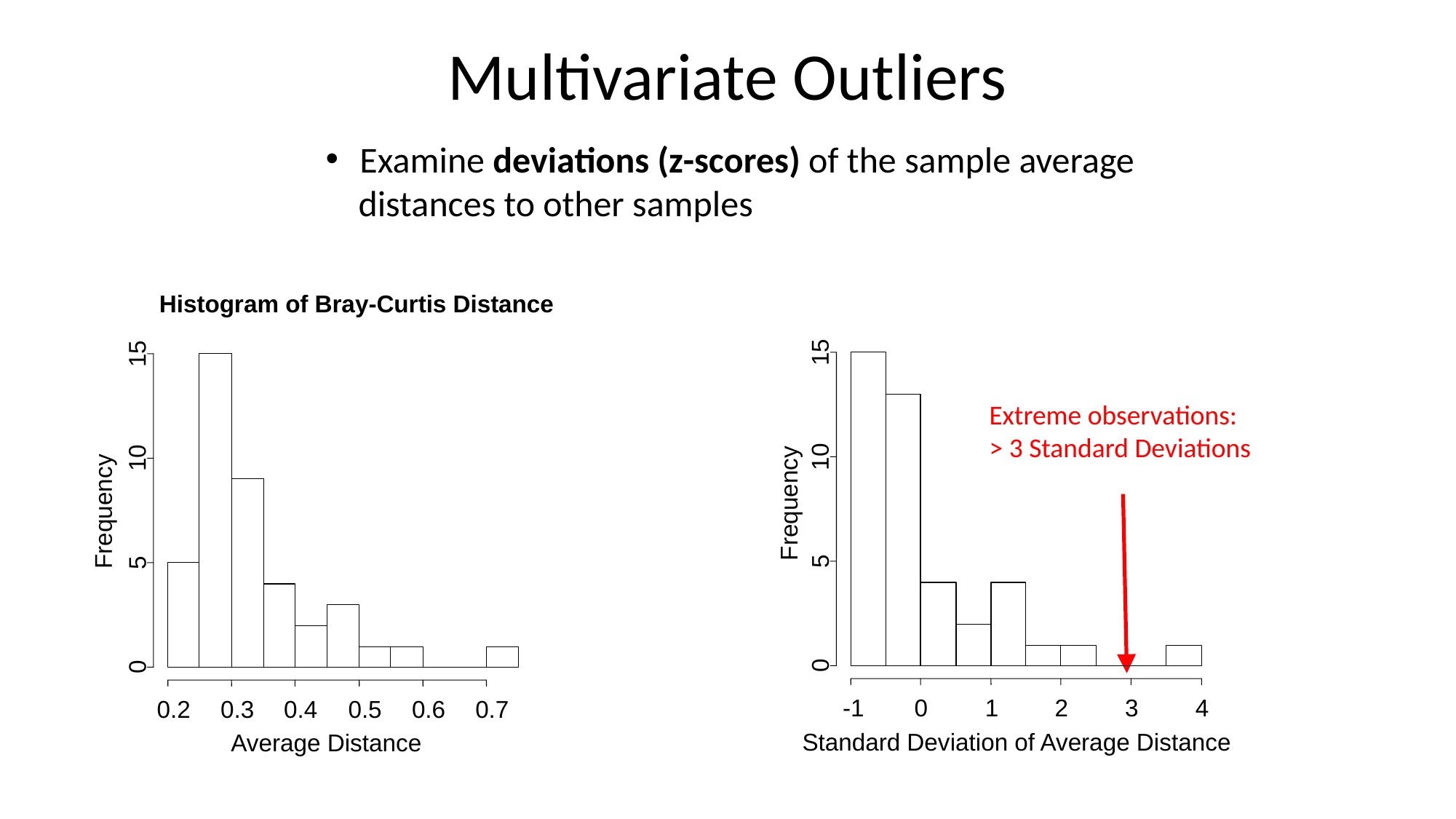

# Multivariate Outliers
Examine deviations (z-scores) of the sample average
    distances to other samples

15

10

Frequency
5

0

-1
0
1
2
3
4
Standard Deviation of Average Distance

Histogram of Bray-Curtis Distance
15

10

Frequency
5

0

0.2
0.3
0.4
0.5
0.6
0.7
Average Distance
Extreme observations:
> 3 Standard Deviations